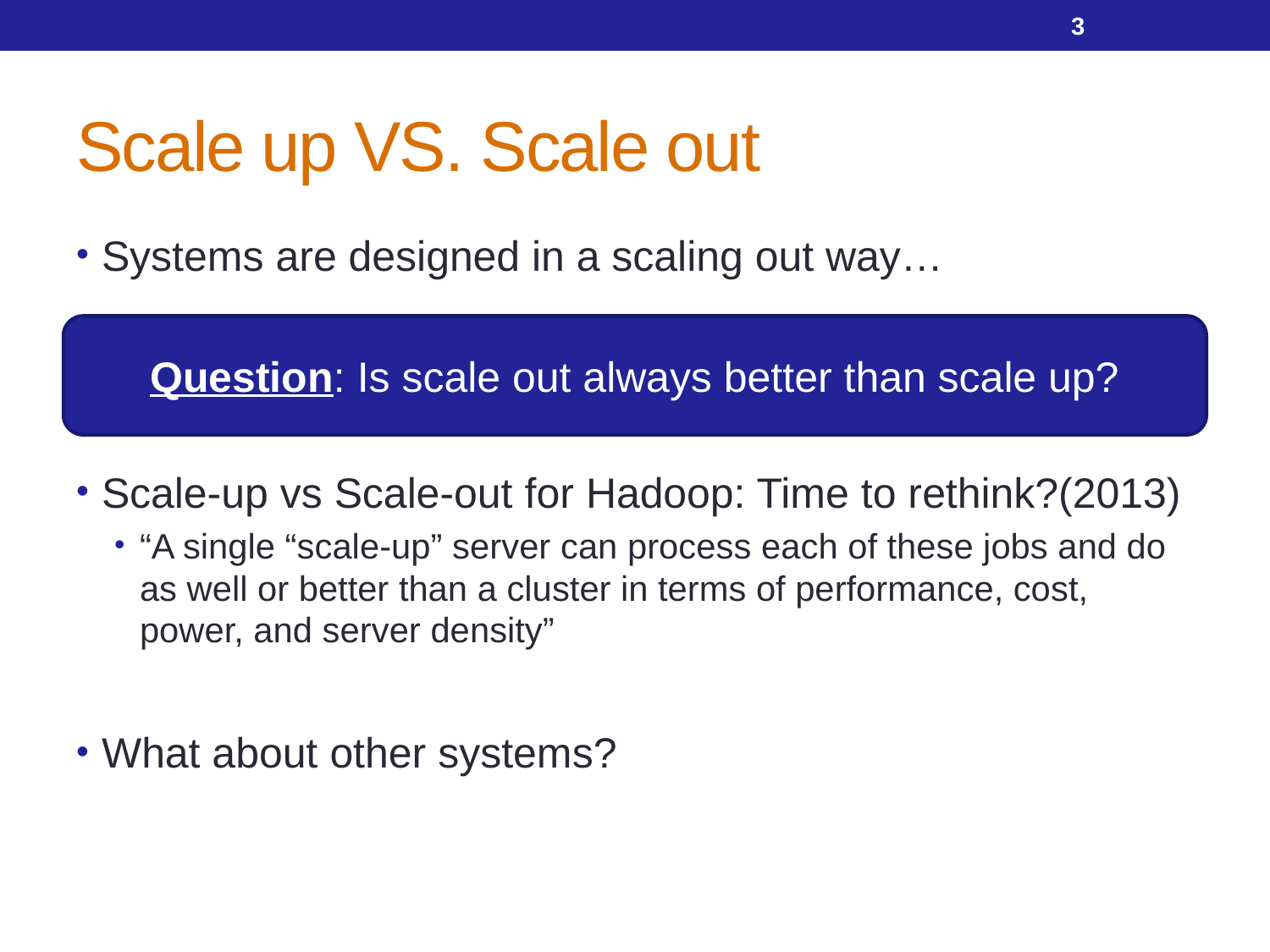

3
# Scale up VS. Scale out
Systems are designed in a scaling out way…

Scale-up vs Scale-out for Hadoop: Time to rethink?(2013)
“A single “scale-up” server can process each of these jobs and do as well or better than a cluster in terms of performance, cost, power, and server density”

What about other systems?
Question: Is scale out always better than scale up?